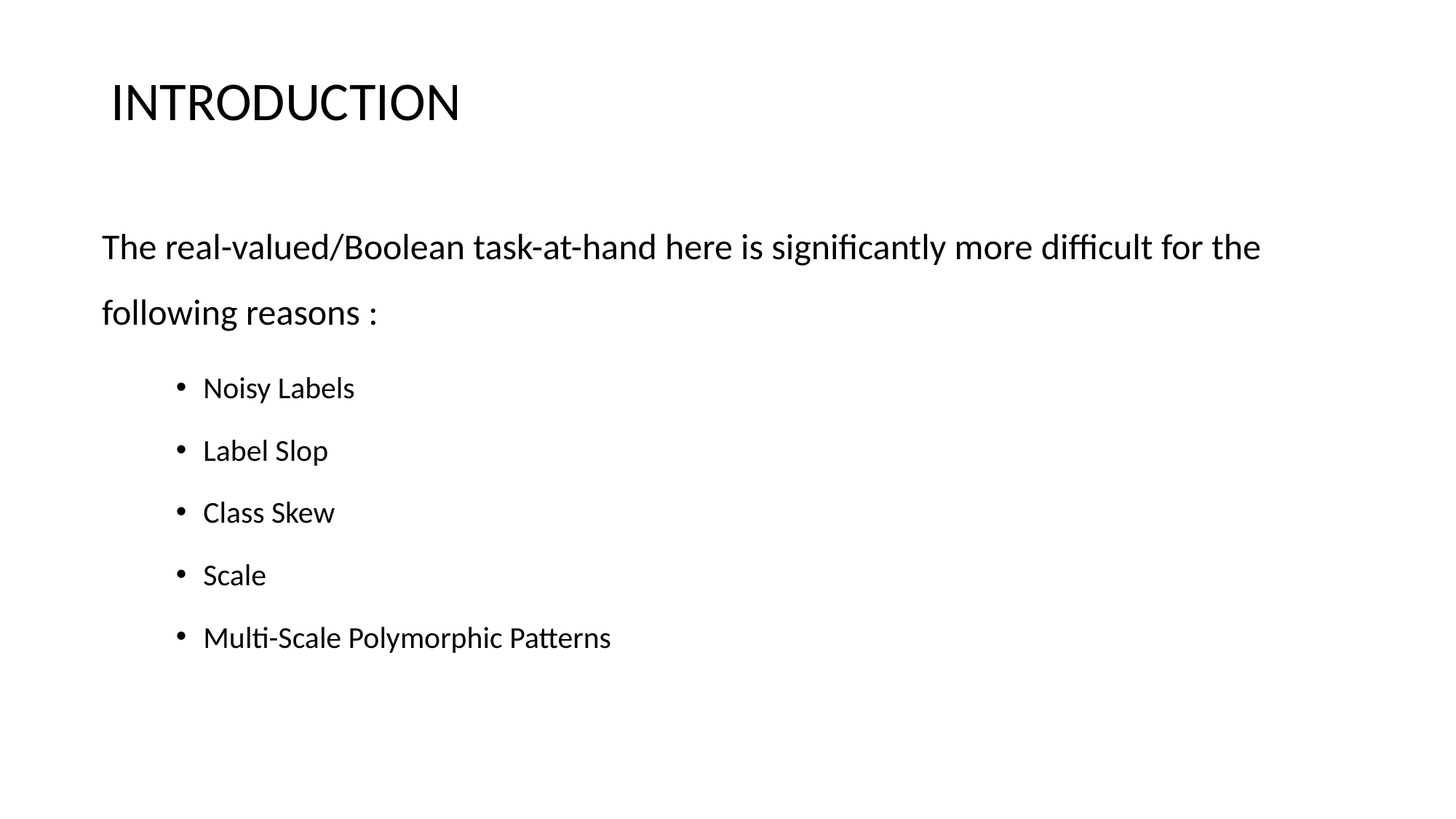

INTRODUCTION
# The real-valued/Boolean task-at-hand here is significantly more difficult for the following reasons :
Noisy Labels
Label Slop
Class Skew
Scale
Multi-Scale Polymorphic Patterns